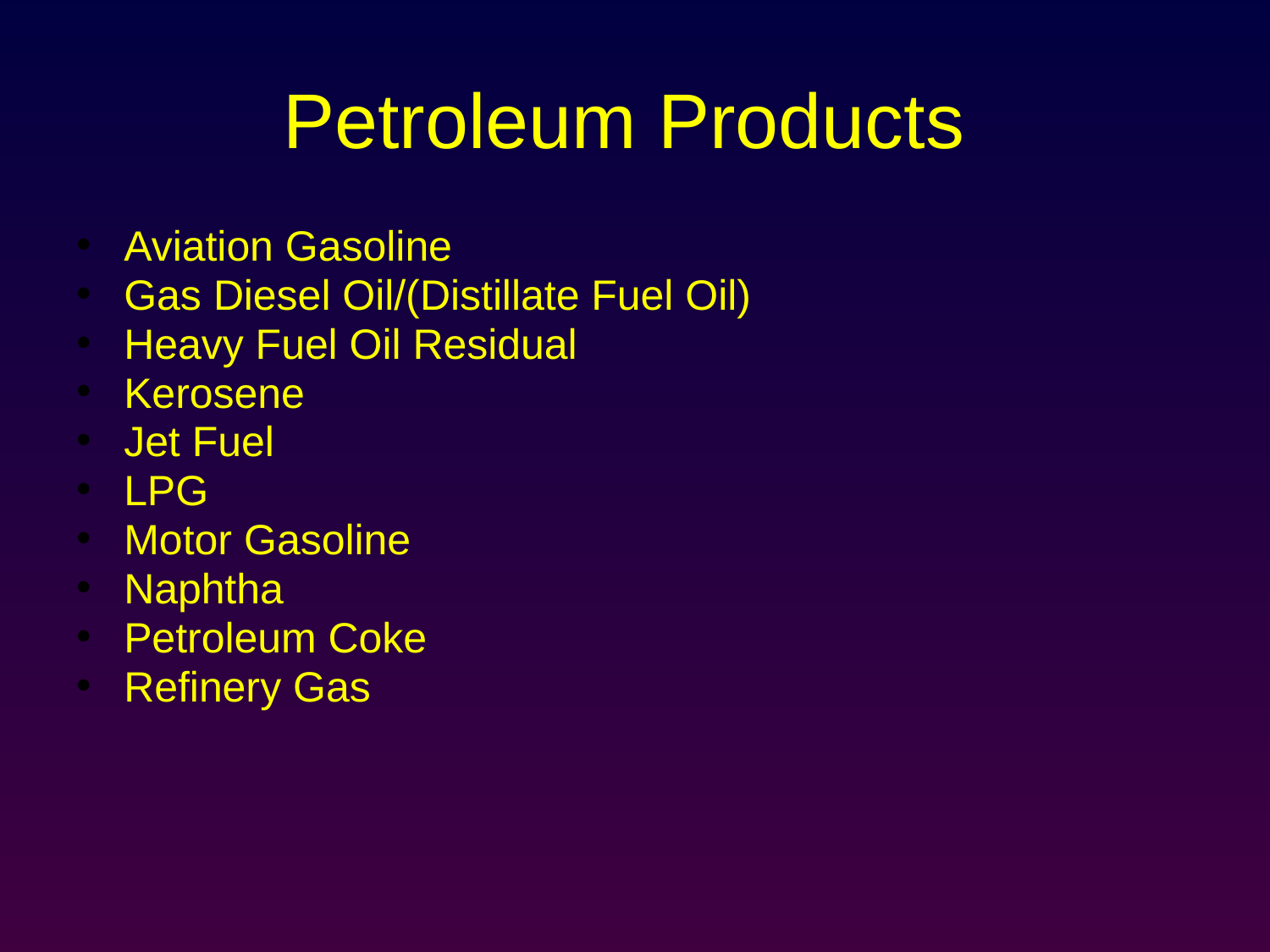

# Petroleum Products
Aviation Gasoline
Gas Diesel Oil/(Distillate Fuel Oil)
Heavy Fuel Oil Residual
Kerosene
Jet Fuel
LPG
Motor Gasoline
Naphtha
Petroleum Coke
Refinery Gas